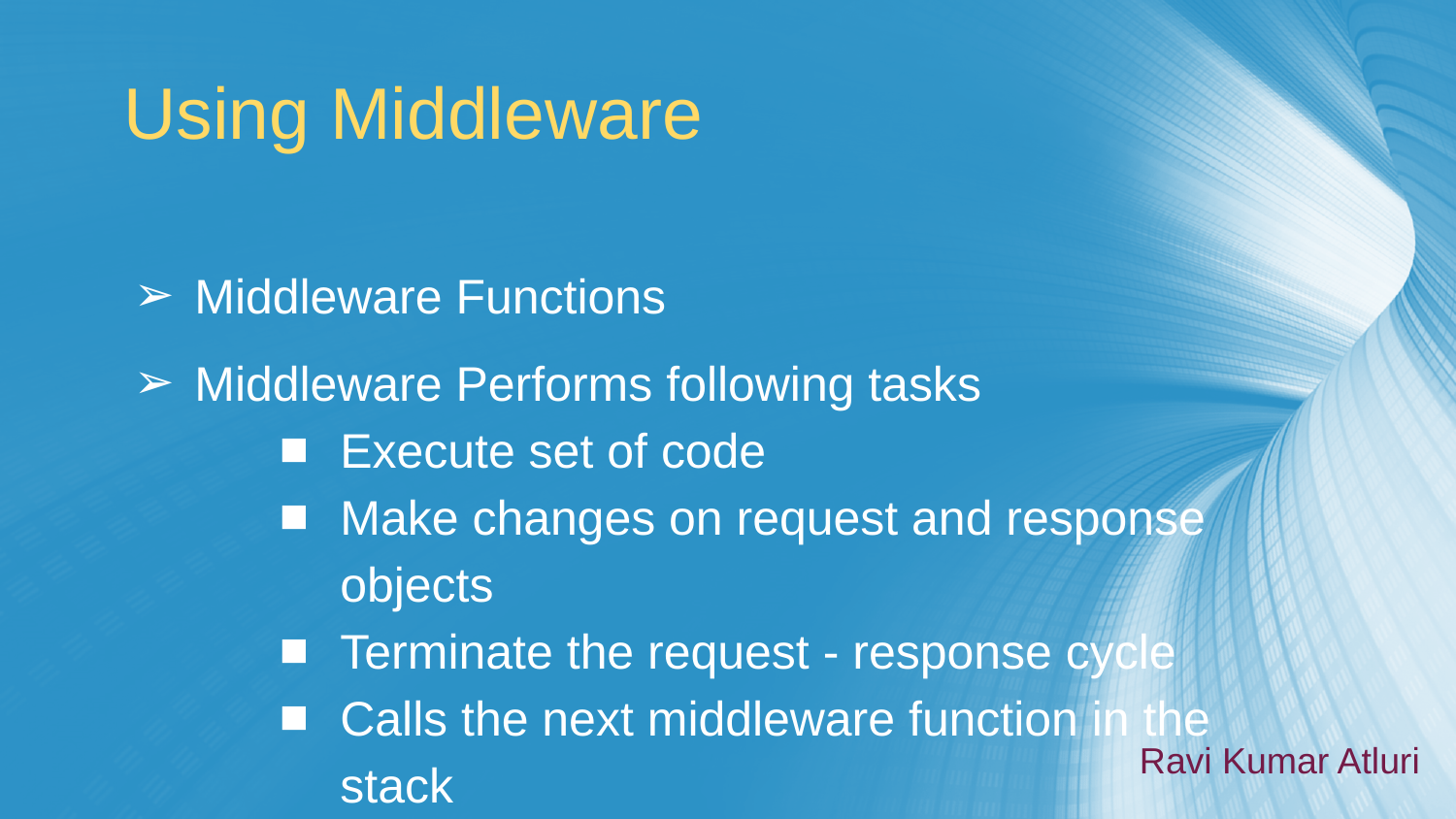

Using Middleware
Middleware Functions
Middleware Performs following tasks
Execute set of code
Make changes on request and response objects
Terminate the request - response cycle
Calls the next middleware function in the stack
Ravi Kumar Atluri